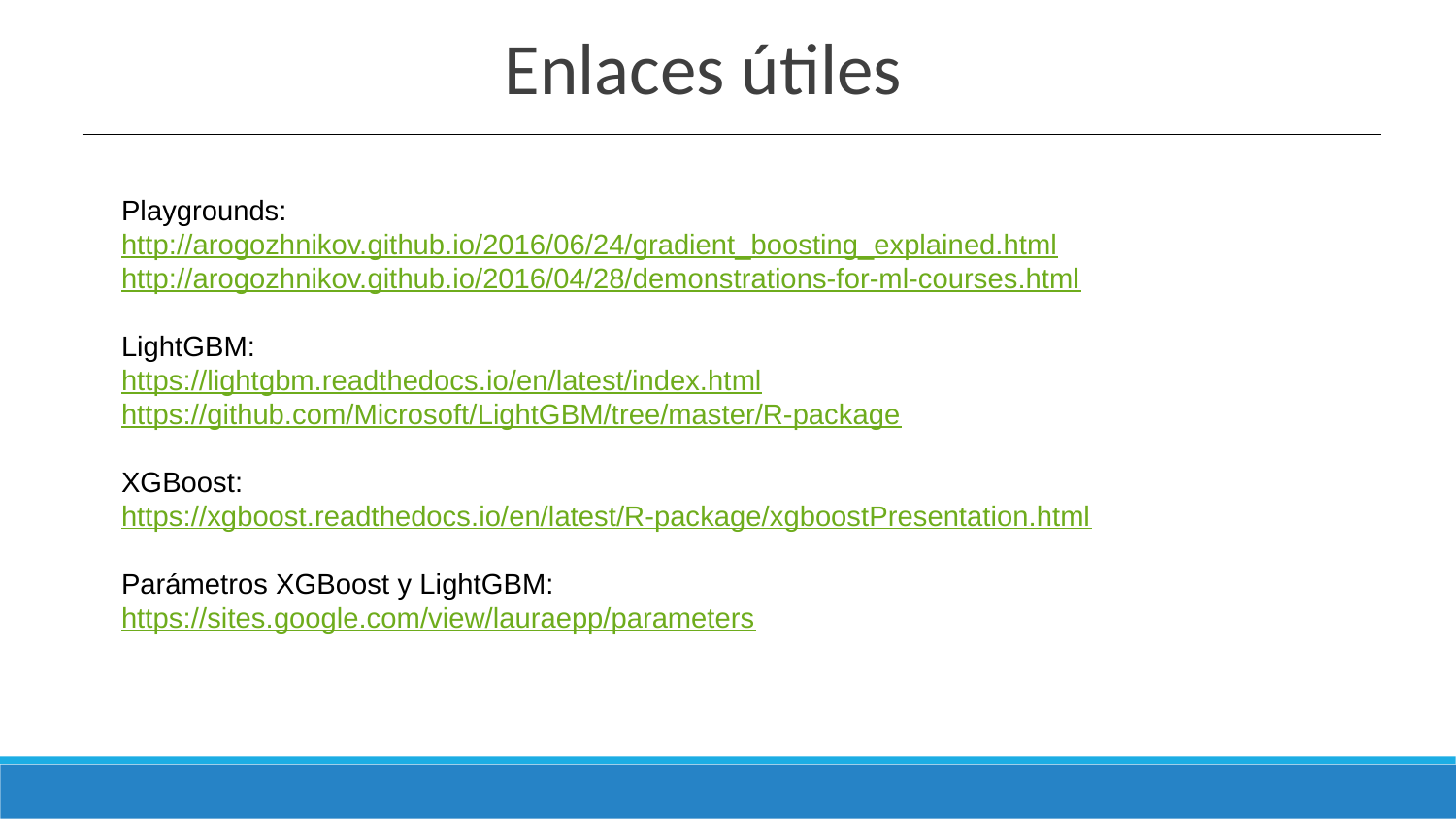

Enlaces útiles
Playgrounds:
http://arogozhnikov.github.io/2016/06/24/gradient_boosting_explained.html
http://arogozhnikov.github.io/2016/04/28/demonstrations-for-ml-courses.html

LightGBM:
https://lightgbm.readthedocs.io/en/latest/index.html
https://github.com/Microsoft/LightGBM/tree/master/R-package

XGBoost:
https://xgboost.readthedocs.io/en/latest/R-package/xgboostPresentation.html

Parámetros XGBoost y LightGBM:
https://sites.google.com/view/lauraepp/parameters